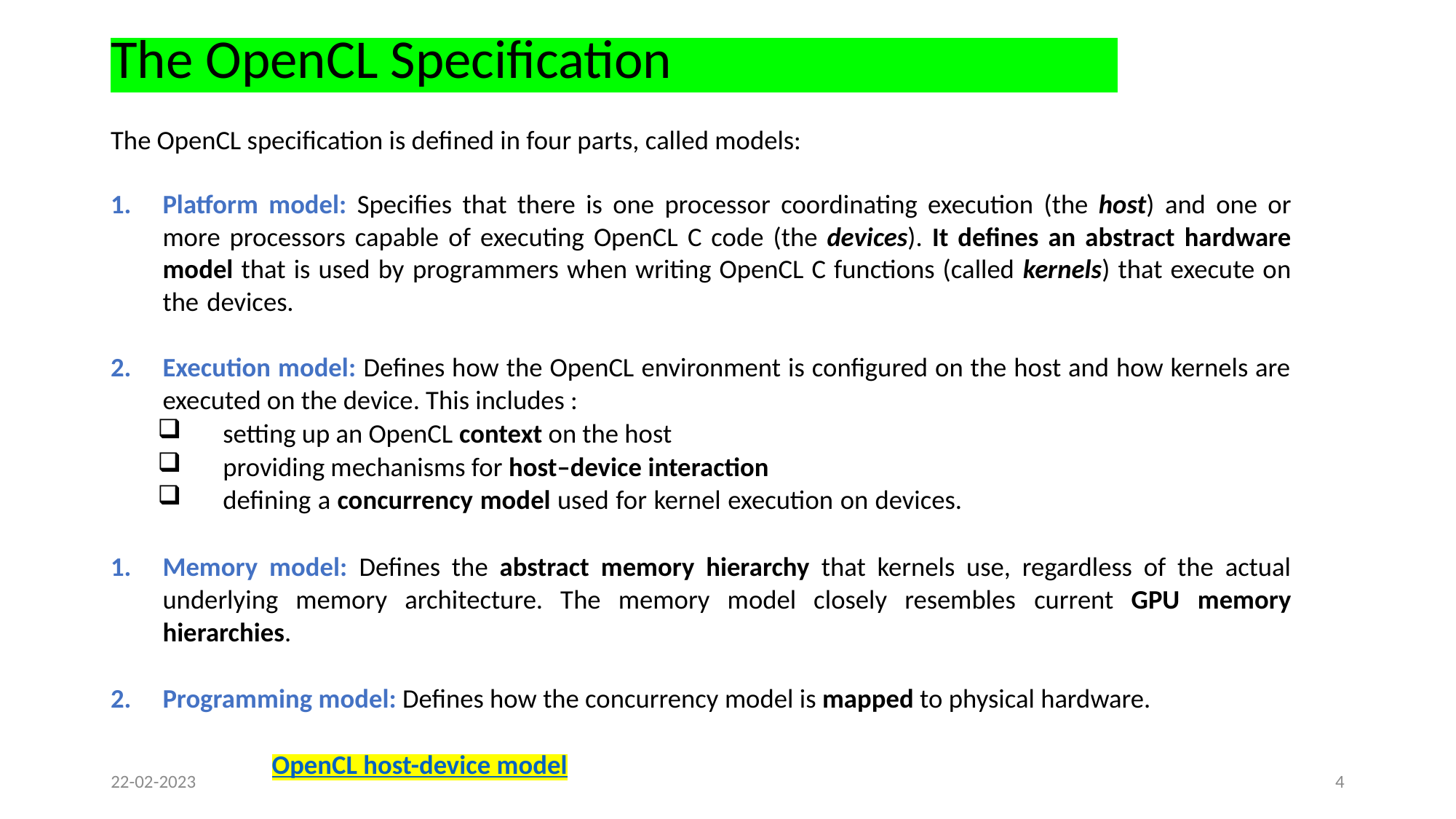

The OpenCL Specification
The OpenCL specification is defined in four parts, called models:

Platform model: Specifies that there is one processor coordinating execution (the host) and one or more processors capable of executing OpenCL C code (the devices). It defines an abstract hardware model that is used by programmers when writing OpenCL C functions (called kernels) that execute on the devices.

Execution model: Defines how the OpenCL environment is configured on the host and how kernels are executed on the device. This includes :
setting up an OpenCL context on the host
providing mechanisms for host–device interaction
defining a concurrency model used for kernel execution on devices.

Memory model: Defines the abstract memory hierarchy that kernels use, regardless of the actual underlying memory architecture. The memory model closely resembles current GPU memory hierarchies.

Programming model: Defines how the concurrency model is mapped to physical hardware.

				OpenCL host-device model

22-02-2023
4